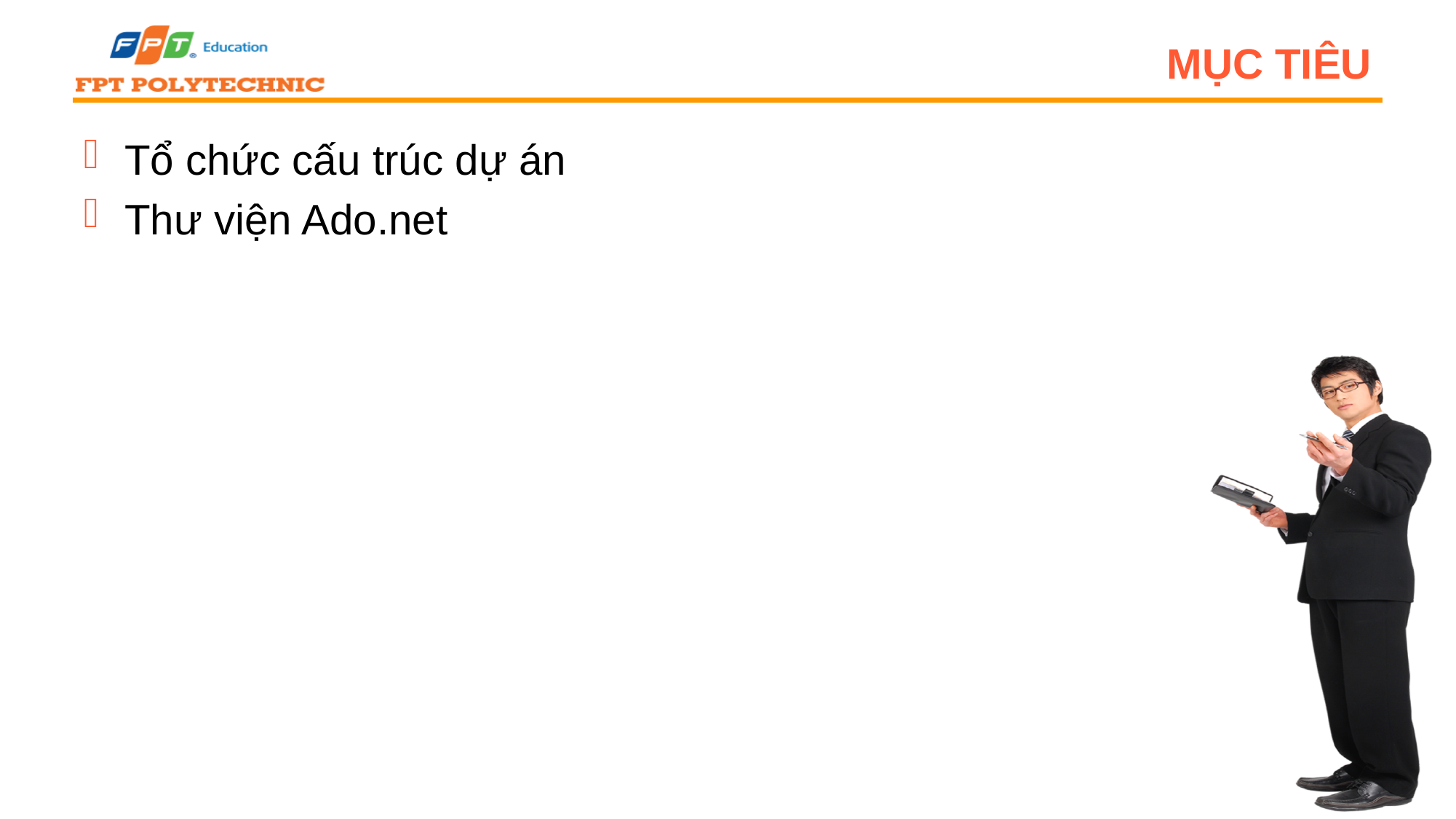

# Mục tiêu
Tổ chức cấu trúc dự án
Thư viện Ado.net